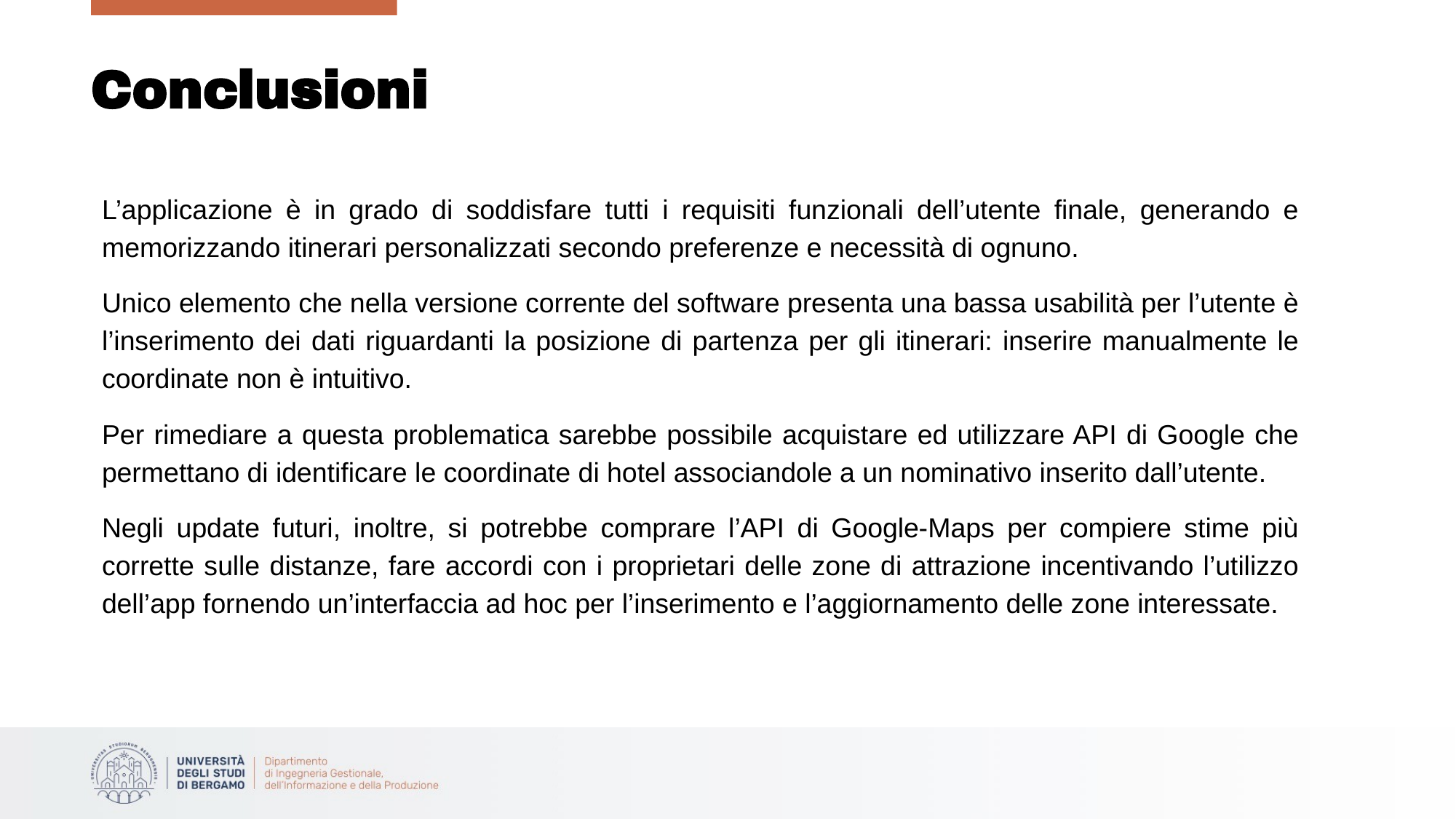

# Conclusioni
L’applicazione è in grado di soddisfare tutti i requisiti funzionali dell’utente finale, generando e memorizzando itinerari personalizzati secondo preferenze e necessità di ognuno.
Unico elemento che nella versione corrente del software presenta una bassa usabilità per l’utente è l’inserimento dei dati riguardanti la posizione di partenza per gli itinerari: inserire manualmente le coordinate non è intuitivo.
Per rimediare a questa problematica sarebbe possibile acquistare ed utilizzare API di Google che permettano di identificare le coordinate di hotel associandole a un nominativo inserito dall’utente.
Negli update futuri, inoltre, si potrebbe comprare l’API di Google-Maps per compiere stime più corrette sulle distanze, fare accordi con i proprietari delle zone di attrazione incentivando l’utilizzo dell’app fornendo un’interfaccia ad hoc per l’inserimento e l’aggiornamento delle zone interessate.